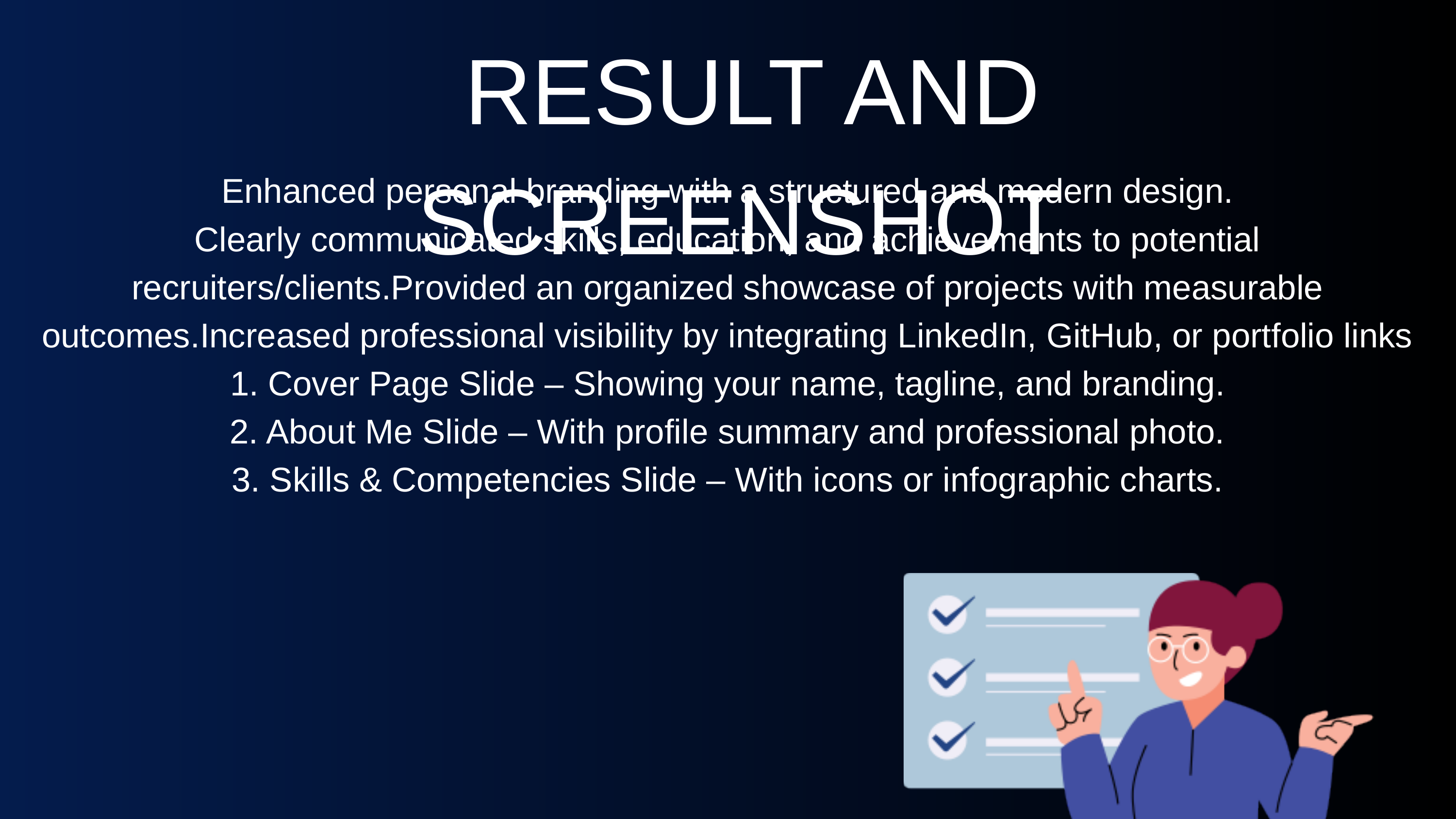

RESULT AND SCREENSHOT
Enhanced personal branding with a structured and modern design.
Clearly communicated skills, education, and achievements to potential recruiters/clients.Provided an organized showcase of projects with measurable outcomes.Increased professional visibility by integrating LinkedIn, GitHub, or portfolio links
1. Cover Page Slide – Showing your name, tagline, and branding.
2. About Me Slide – With profile summary and professional photo.
3. Skills & Competencies Slide – With icons or infographic charts.